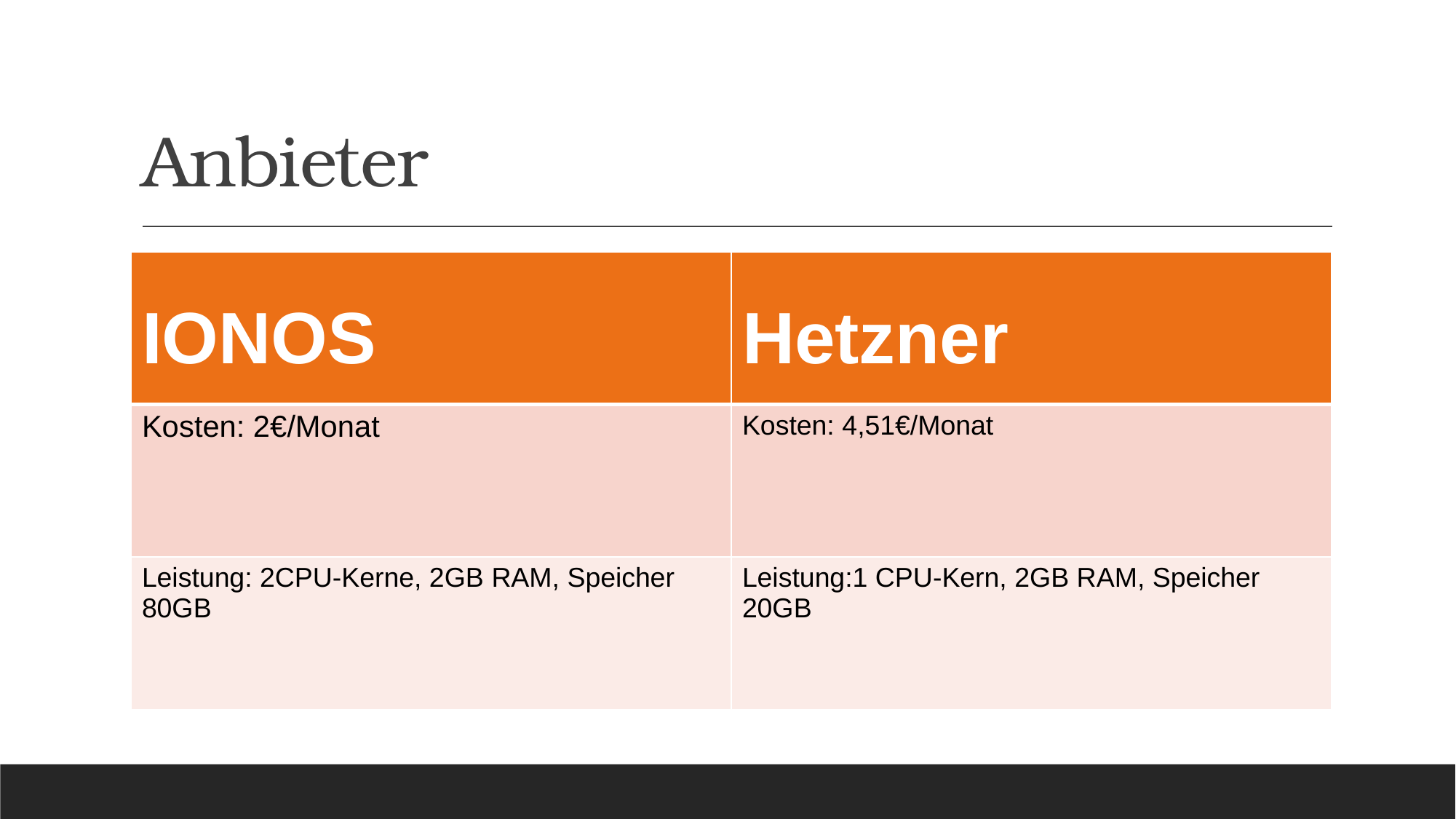

# Anbieter
| IONOS | Hetzner |
| --- | --- |
| Kosten: 2€/Monat | Kosten: 4,51€/Monat |
| Leistung: 2CPU-Kerne, 2GB RAM, Speicher 80GB | Leistung:1 CPU-Kern, 2GB RAM, Speicher 20GB |